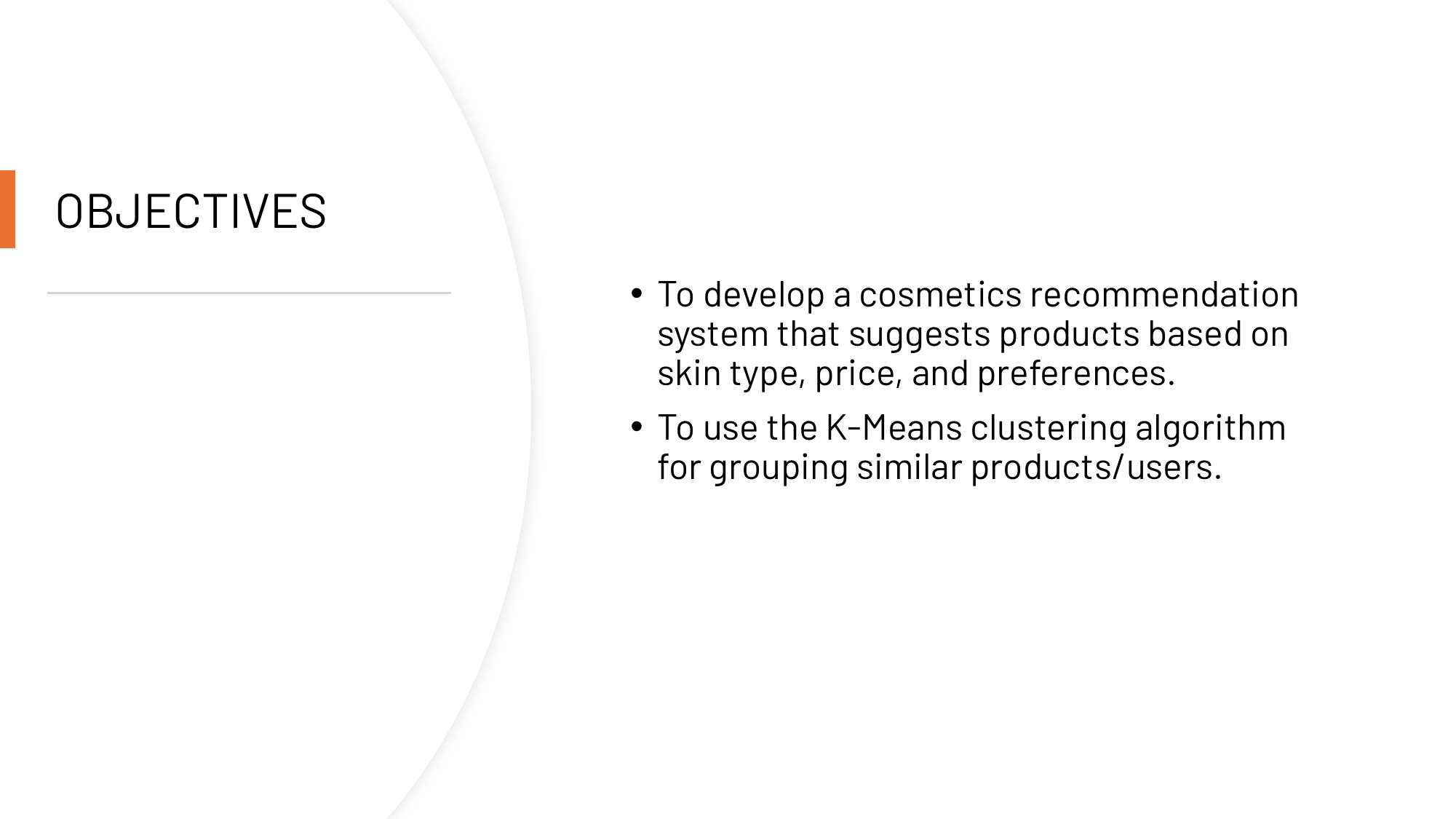

# OBJECTIVES

To develop a cosmetics recommendation system that suggests products based on skin type, price, and preferences.
To use the K-Means clustering algorithm for grouping similar products/users.